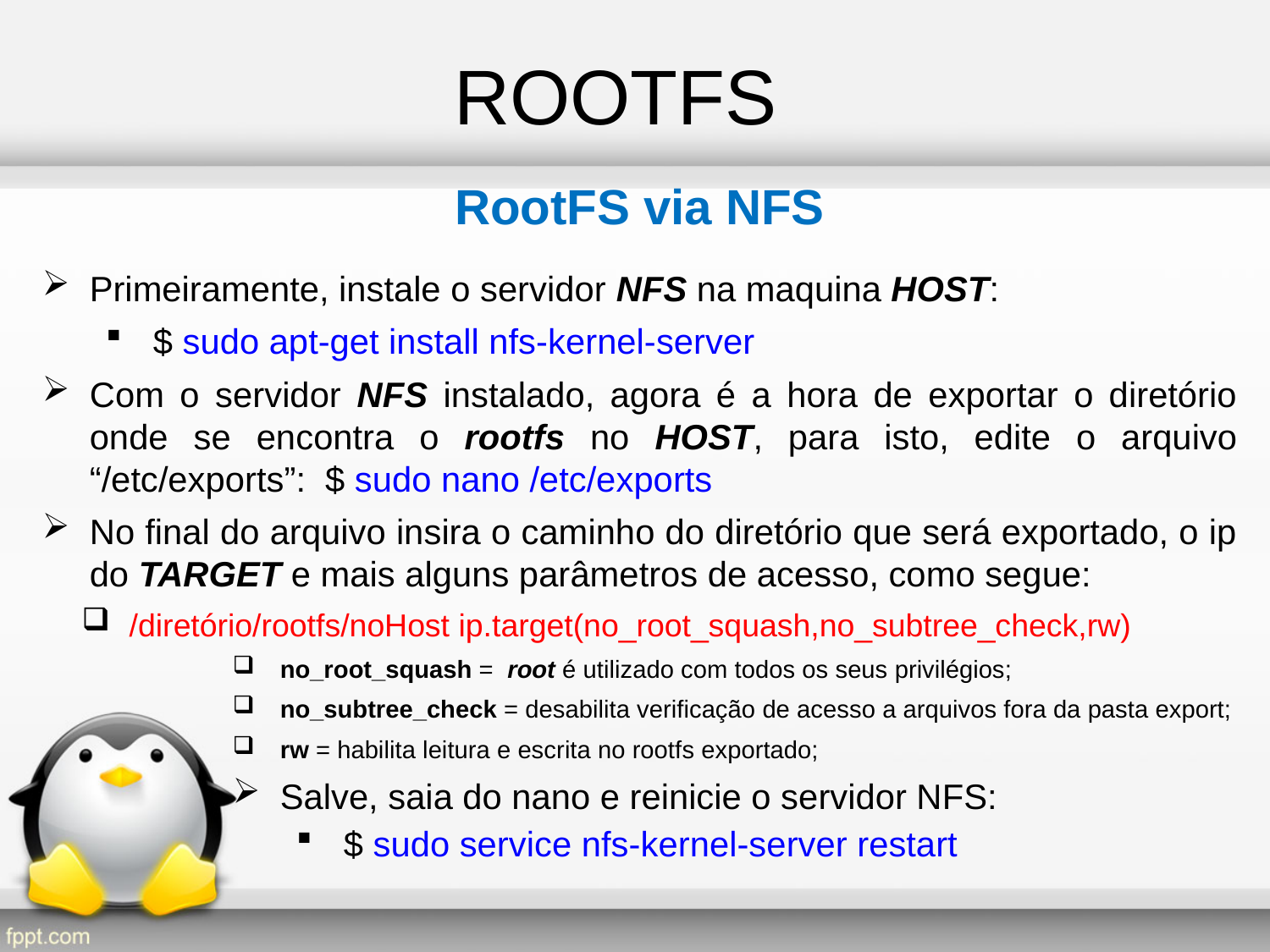

ROOTFS
RootFS via NFS
Primeiramente, instale o servidor NFS na maquina HOST:
$ sudo apt-get install nfs-kernel-server
Com o servidor NFS instalado, agora é a hora de exportar o diretório onde se encontra o rootfs no HOST, para isto, edite o arquivo “/etc/exports”:  $ sudo nano /etc/exports
No final do arquivo insira o caminho do diretório que será exportado, o ip do TARGET e mais alguns parâmetros de acesso, como segue:
/diretório/rootfs/noHost ip.target(no_root_squash,no_subtree_check,rw)
no_root_squash =  root é utilizado com todos os seus privilégios;
no_subtree_check = desabilita verificação de acesso a arquivos fora da pasta export;
rw = habilita leitura e escrita no rootfs exportado;
Salve, saia do nano e reinicie o servidor NFS:
$ sudo service nfs-kernel-server restart